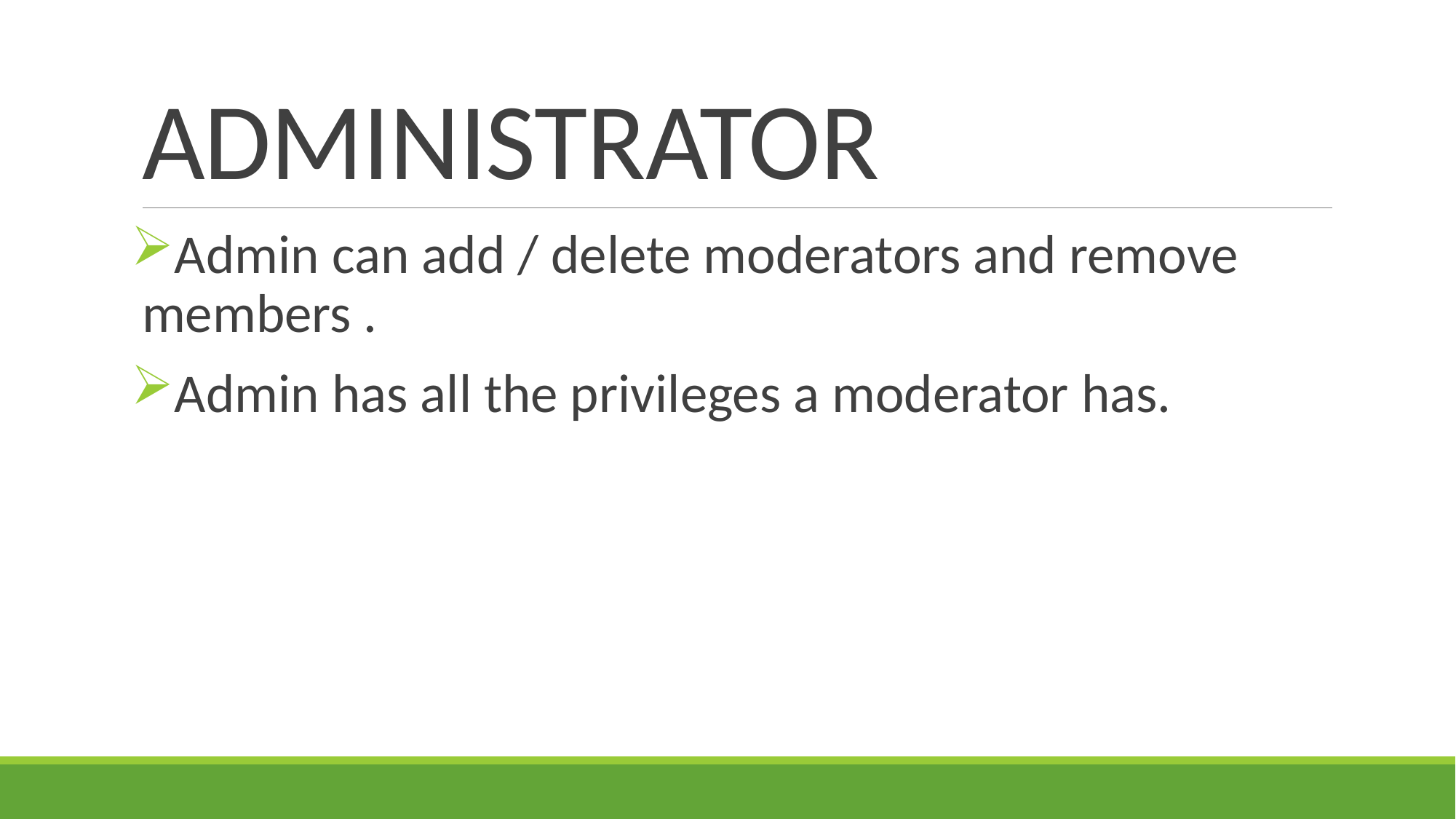

# ADMINISTRATOR
Admin can add / delete moderators and remove members .
Admin has all the privileges a moderator has.